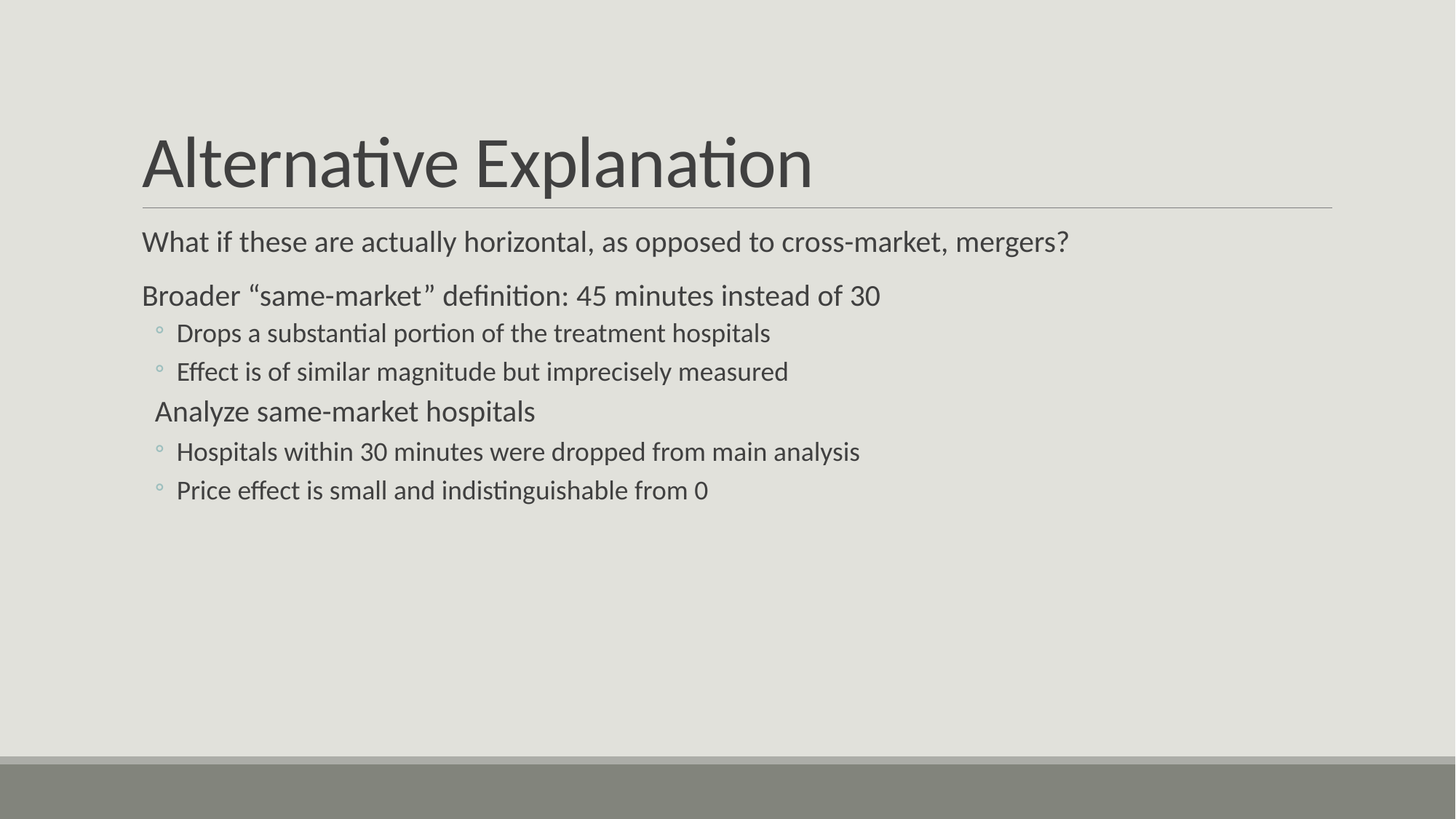

# Alternative Explanation
What if these are actually horizontal, as opposed to cross-market, mergers?
Broader “same-market” definition: 45 minutes instead of 30
Drops a substantial portion of the treatment hospitals
Effect is of similar magnitude but imprecisely measured
Analyze same-market hospitals
Hospitals within 30 minutes were dropped from main analysis
Price effect is small and indistinguishable from 0